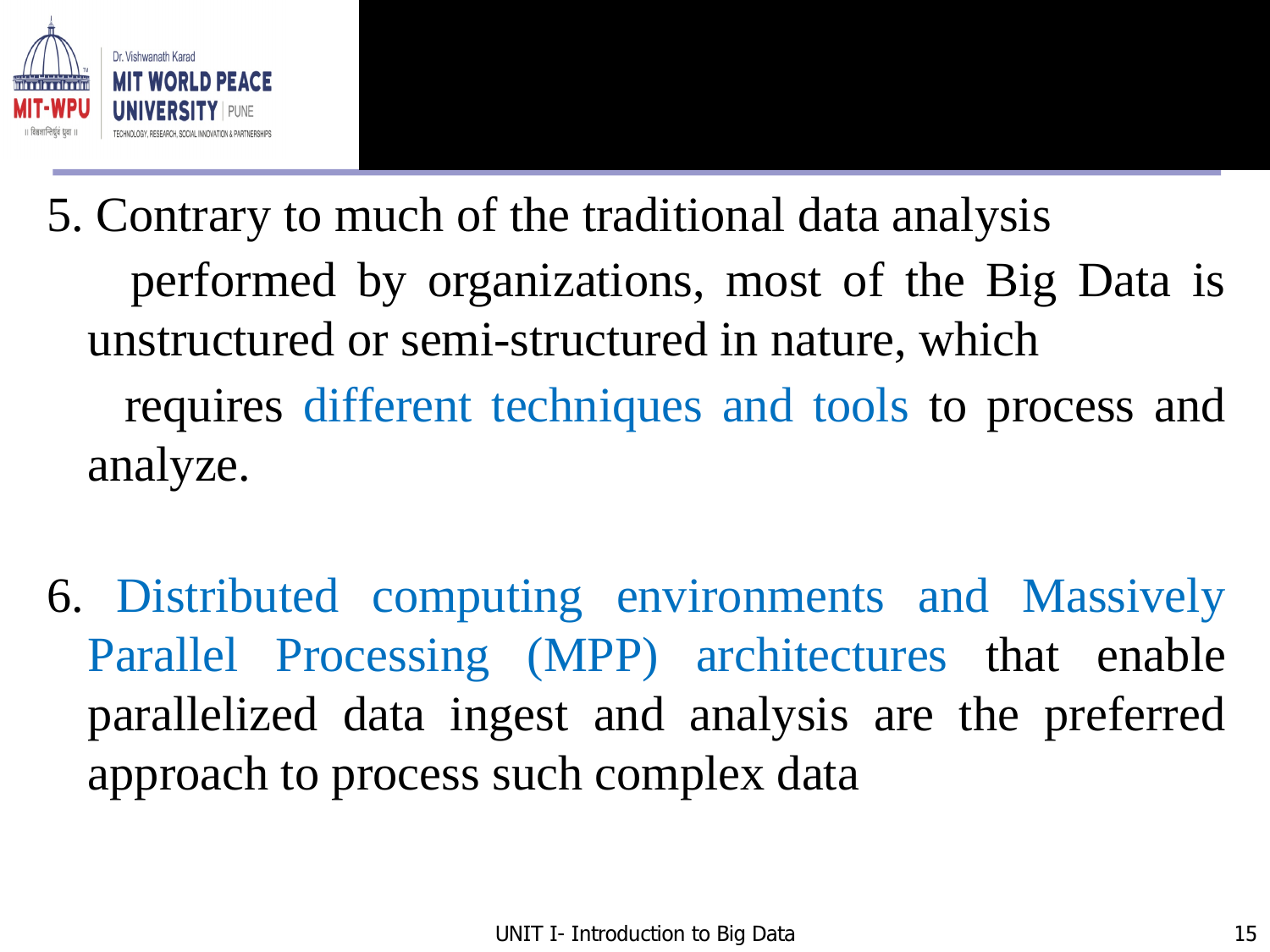

#
5. Contrary to much of the traditional data analysis
    performed by organizations, most of the Big Data is unstructured or semi-structured in nature, which
    requires different techniques and tools to process and analyze.

6. Distributed computing environments and Massively Parallel Processing (MPP) architectures that enable parallelized data ingest and analysis are the preferred approach to process such complex data

UNIT I- Introduction to Big Data
15